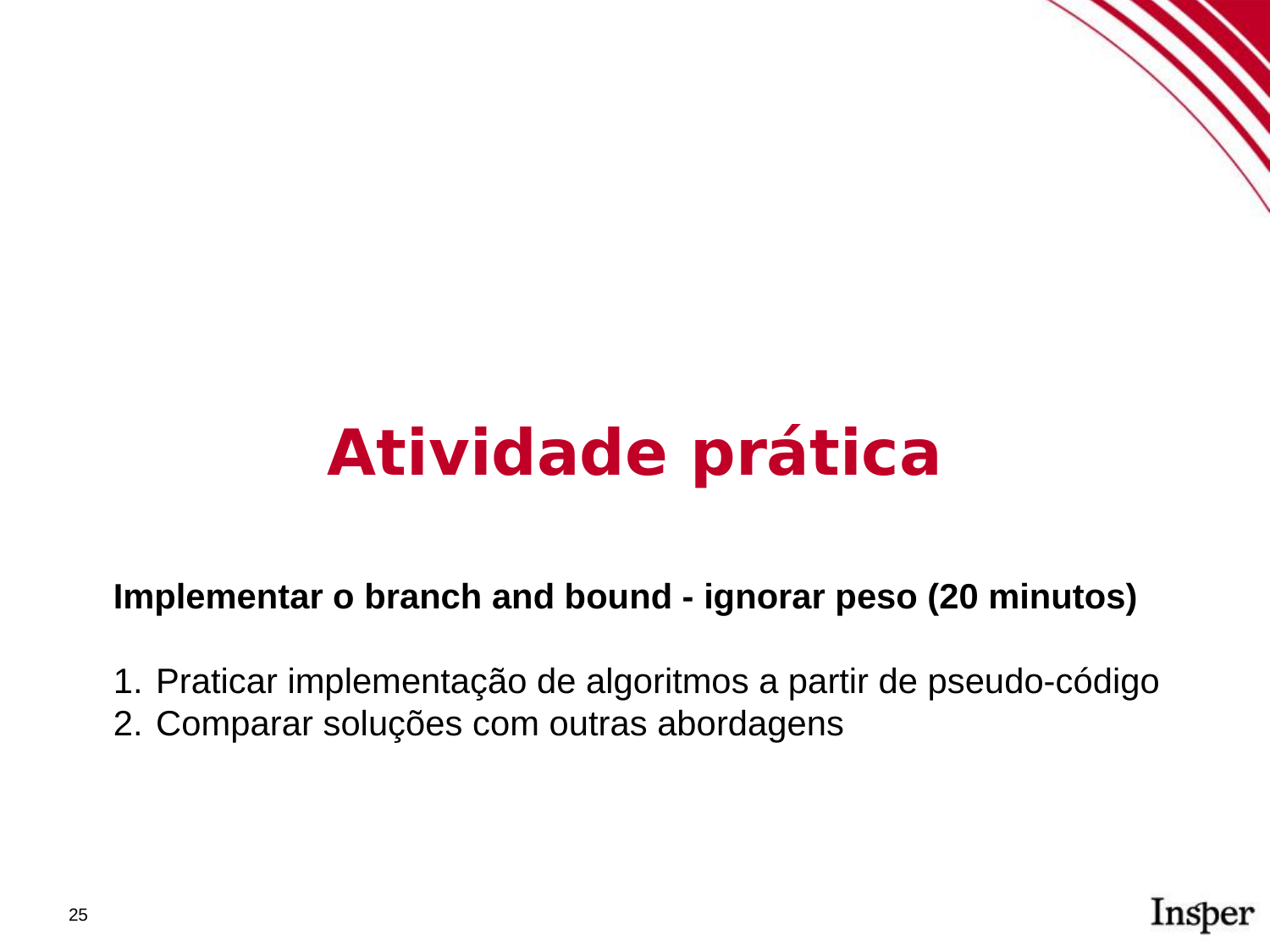

Atividade prática
Implementar o branch and bound - ignorar peso (20 minutos)

Praticar implementação de algoritmos a partir de pseudo-código
Comparar soluções com outras abordagens
25